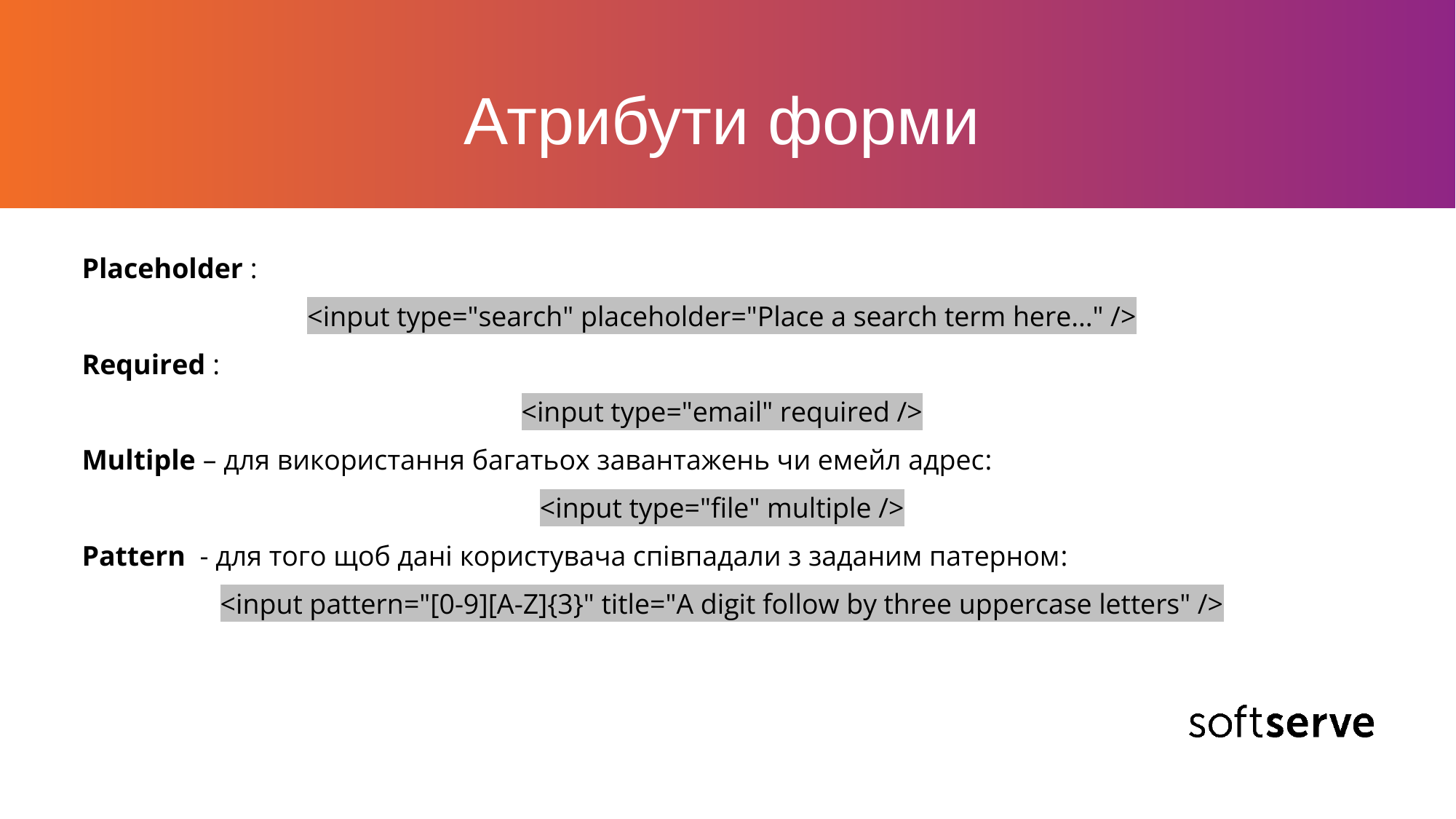

# Атрибути форми
Placeholder :
<input type="search" placeholder="Place a search term here..." />
Required :
<input type="email" required />
Multiple – для використання багатьох завантажень чи емейл адрес:
<input type="file" multiple />
Pattern  - для того щоб дані користувача співпадали з заданим патерном:
<input pattern="[0-9][A-Z]{3}" title="A digit follow by three uppercase letters" />